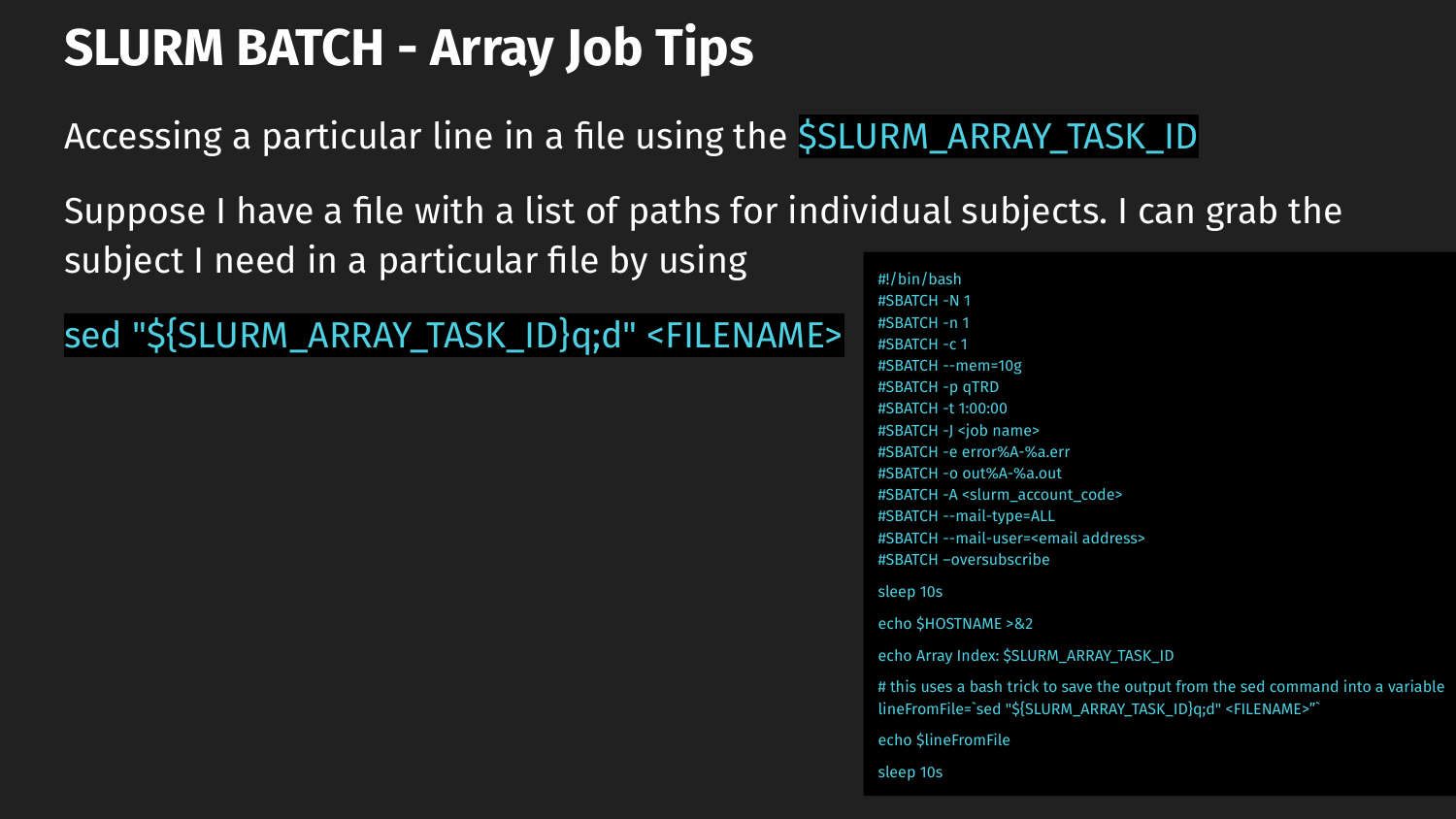

# SLURM BATCH - Array Job Tips
Accessing a particular line in a file using the $SLURM_ARRAY_TASK_ID
Suppose I have a file with a list of paths for individual subjects. I can grab the subject I need in a particular file by using
sed "${SLURM_ARRAY_TASK_ID}q;d" <FILENAME>

#!/bin/bash
#SBATCH -N 1
#SBATCH -n 1
#SBATCH -c 1
#SBATCH --mem=10g
#SBATCH -p qTRD
#SBATCH -t 1:00:00
#SBATCH -J <job name>
#SBATCH -e error%A-%a.err
#SBATCH -o out%A-%a.out
#SBATCH -A <slurm_account_code>
#SBATCH --mail-type=ALL
#SBATCH --mail-user=<email address>
#SBATCH –oversubscribe
sleep 10s
echo $HOSTNAME >&2
echo Array Index: $SLURM_ARRAY_TASK_ID
# this uses a bash trick to save the output from the sed command into a variable lineFromFile=`sed "${SLURM_ARRAY_TASK_ID}q;d" <FILENAME>”`
echo $lineFromFile
sleep 10s